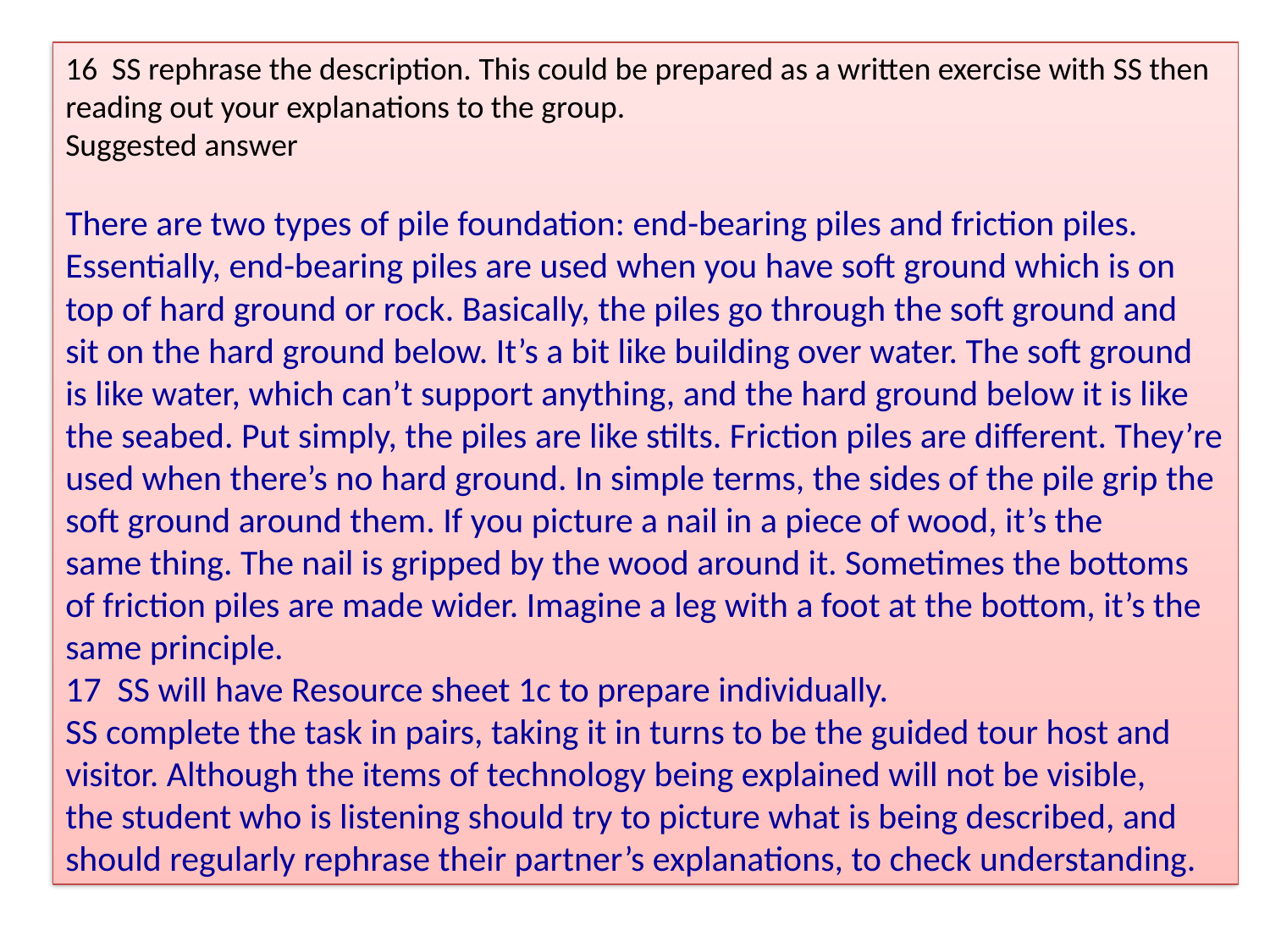

16  SS rephrase the description. This could be prepared as a written exercise with SS then reading out your explanations to the group.
Suggested answer

There are two types of pile foundation: end-bearing piles and friction piles.
Essentially, end-bearing piles are used when you have soft ground which is on
top of hard ground or rock. Basically, the piles go through the soft ground and
sit on the hard ground below. It’s a bit like building over water. The soft ground
is like water, which can’t support anything, and the hard ground below it is like
the seabed. Put simply, the piles are like stilts. Friction piles are different. They’re used when there’s no hard ground. In simple terms, the sides of the pile grip the soft ground around them. If you picture a nail in a piece of wood, it’s the
same thing. The nail is gripped by the wood around it. Sometimes the bottoms
of friction piles are made wider. Imagine a leg with a foot at the bottom, it’s the
same principle.
17  SS will have Resource sheet 1c to prepare individually.
SS complete the task in pairs, taking it in turns to be the guided tour host and visitor. Although the items of technology being explained will not be visible,
the student who is listening should try to picture what is being described, and
should regularly rephrase their partner’s explanations, to check understanding.